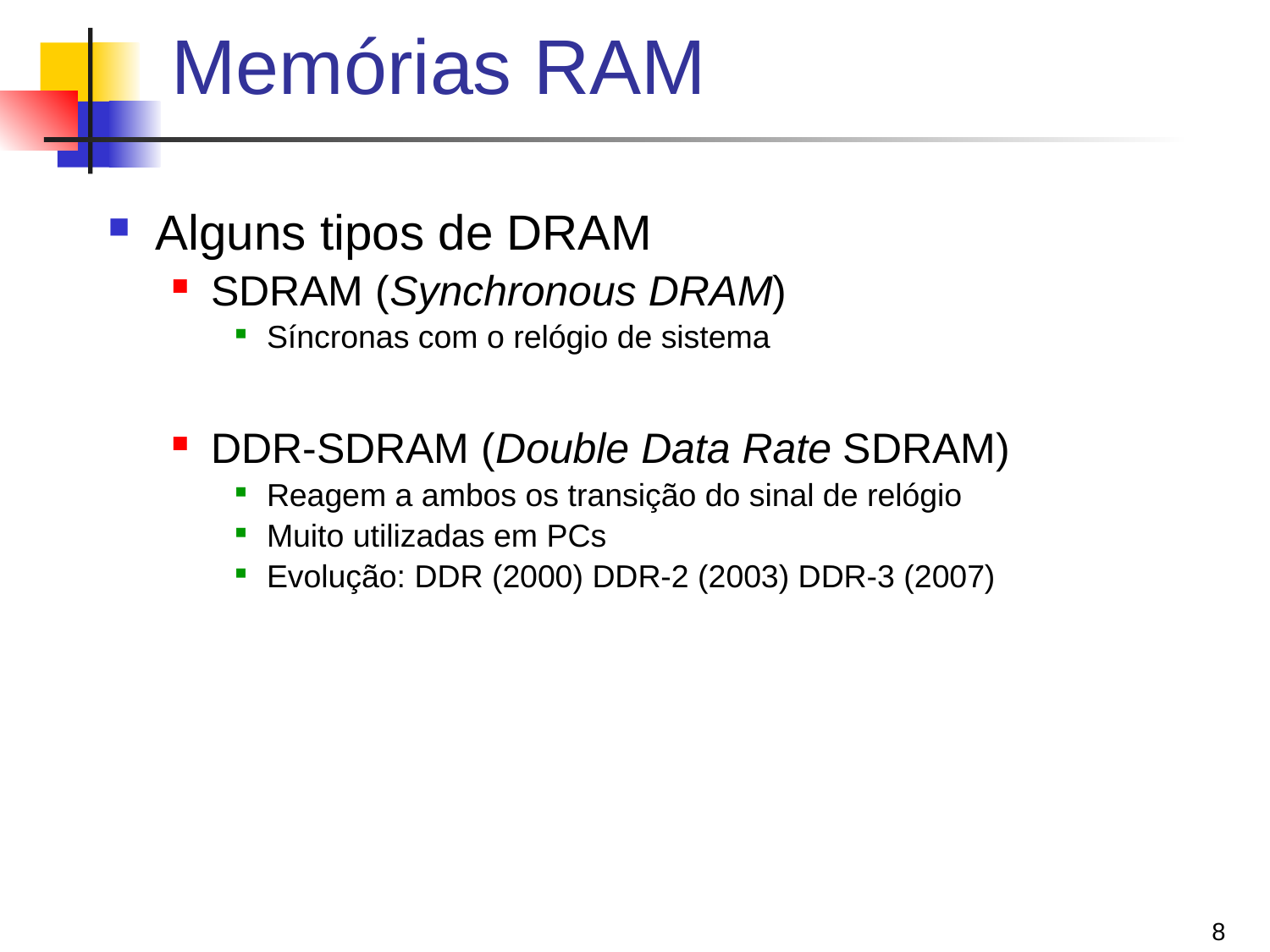

# Memórias RAM
Alguns tipos de DRAM
SDRAM (Synchronous DRAM)
Síncronas com o relógio de sistema

DDR-SDRAM (Double Data Rate SDRAM)
Reagem a ambos os transição do sinal de relógio
Muito utilizadas em PCs
Evolução: DDR (2000) DDR-2 (2003) DDR-3 (2007)

8